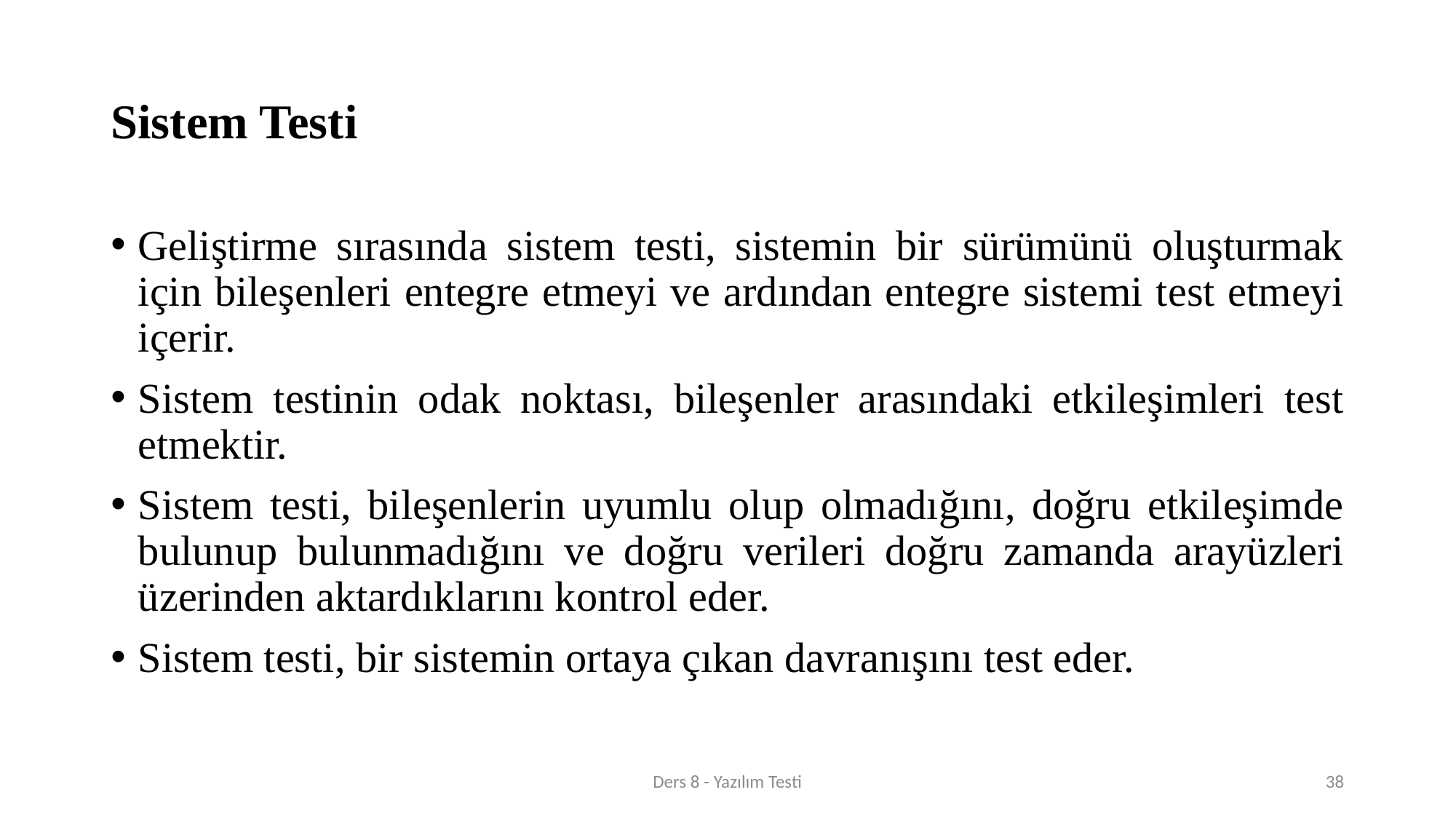

# Sistem Testi
Geliştirme sırasında sistem testi, sistemin bir sürümünü oluşturmak için bileşenleri entegre etmeyi ve ardından entegre sistemi test etmeyi içerir.
Sistem testinin odak noktası, bileşenler arasındaki etkileşimleri test etmektir.
Sistem testi, bileşenlerin uyumlu olup olmadığını, doğru etkileşimde bulunup bulunmadığını ve doğru verileri doğru zamanda arayüzleri üzerinden aktardıklarını kontrol eder.
Sistem testi, bir sistemin ortaya çıkan davranışını test eder.
Ders 8 - Yazılım Testi
38